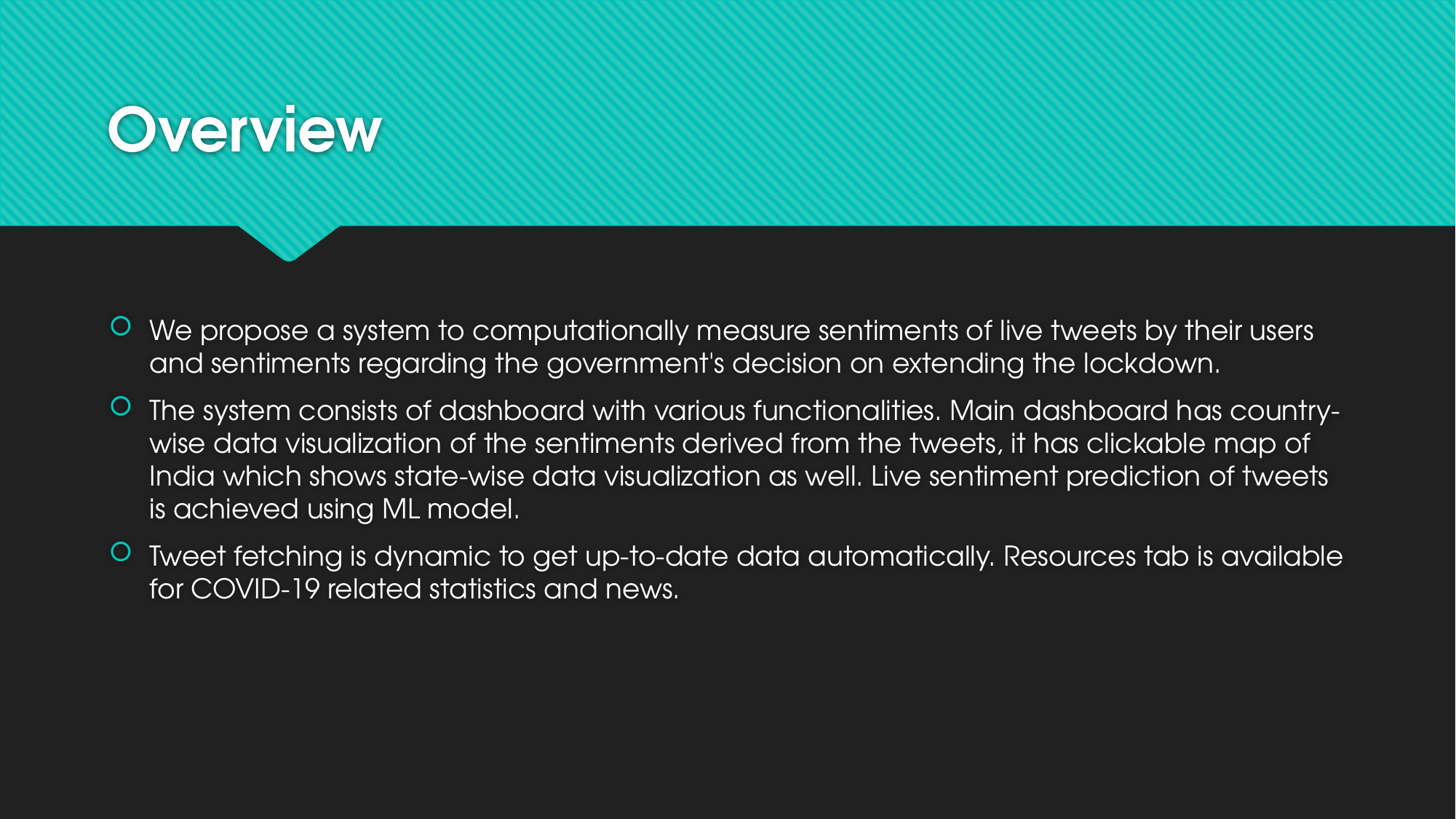

# Overview
We propose a system to computationally measure sentiments of live tweets by their users and sentiments regarding the government's decision on extending the lockdown.
The system consists of dashboard with various functionalities. Main dashboard has country-wise data visualization of the sentiments derived from the tweets, it has clickable map of India which shows state-wise data visualization as well. Live sentiment prediction of tweets is achieved using ML model.
Tweet fetching is dynamic to get up-to-date data automatically. Resources tab is available for COVID-19 related statistics and news.